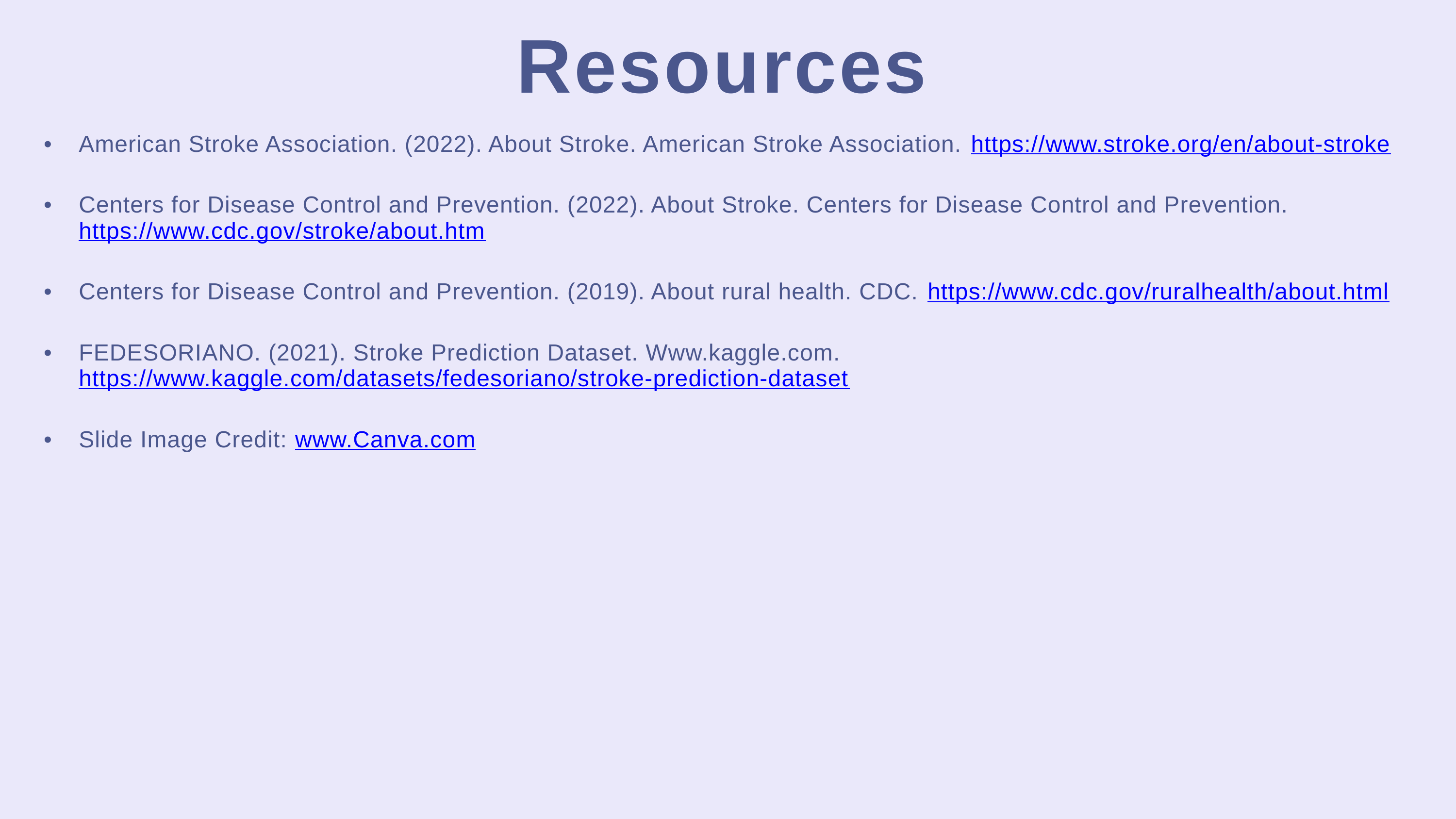

# Resources
American Stroke Association. (2022). About Stroke. American Stroke Association. https://www.stroke.org/en/about-stroke

Centers for Disease Control and Prevention. (2022). About Stroke. Centers for Disease Control and Prevention. https://www.cdc.gov/stroke/about.htm

Centers for Disease Control and Prevention. (2019). About rural health. CDC. https://www.cdc.gov/ruralhealth/about.html

FEDESORIANO. (2021). Stroke Prediction Dataset. Www.kaggle.com. https://www.kaggle.com/datasets/fedesoriano/stroke-prediction-dataset

Slide Image Credit: www.Canva.com